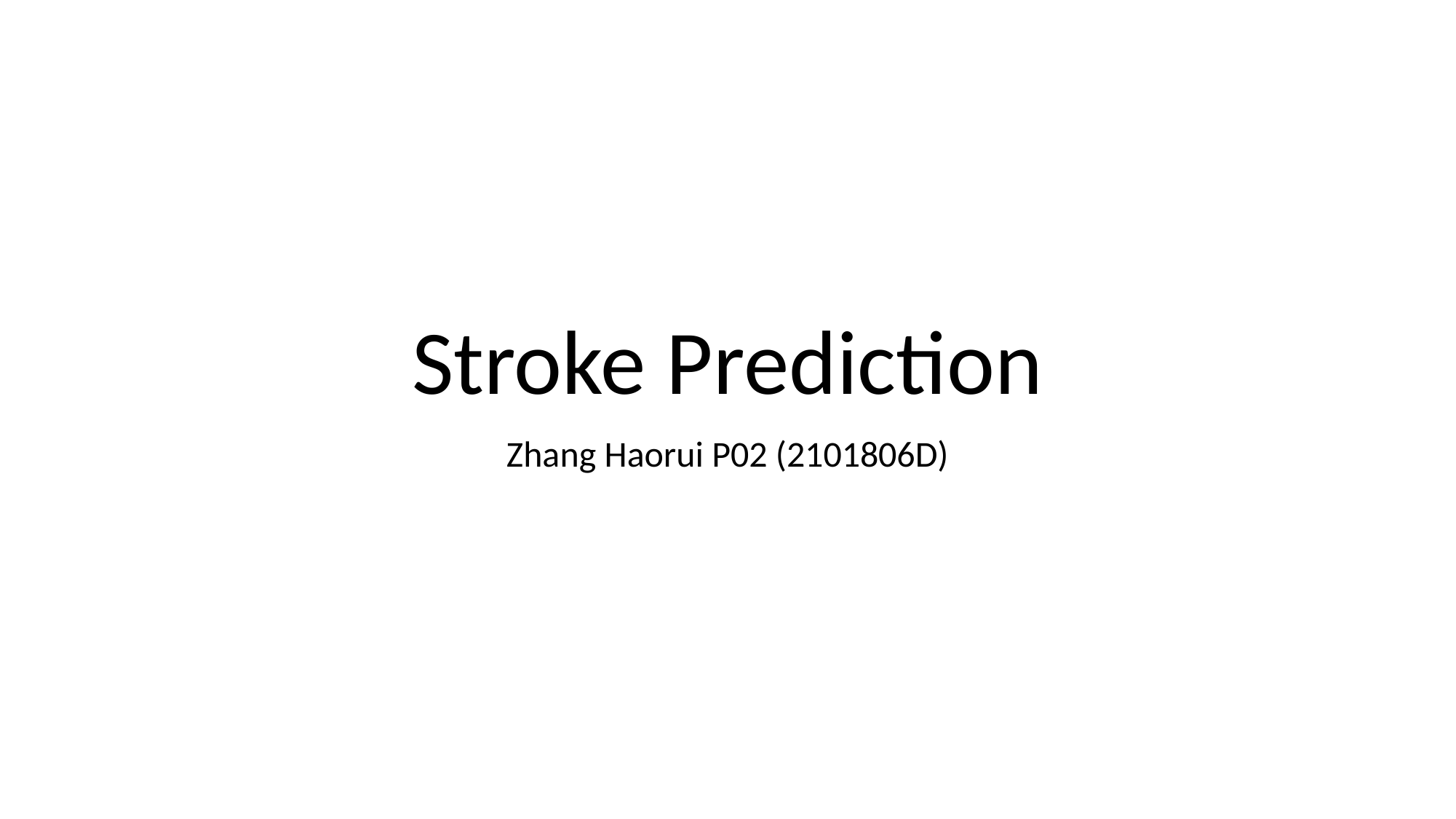

# Stroke Prediction
Zhang Haorui P02 (2101806D)